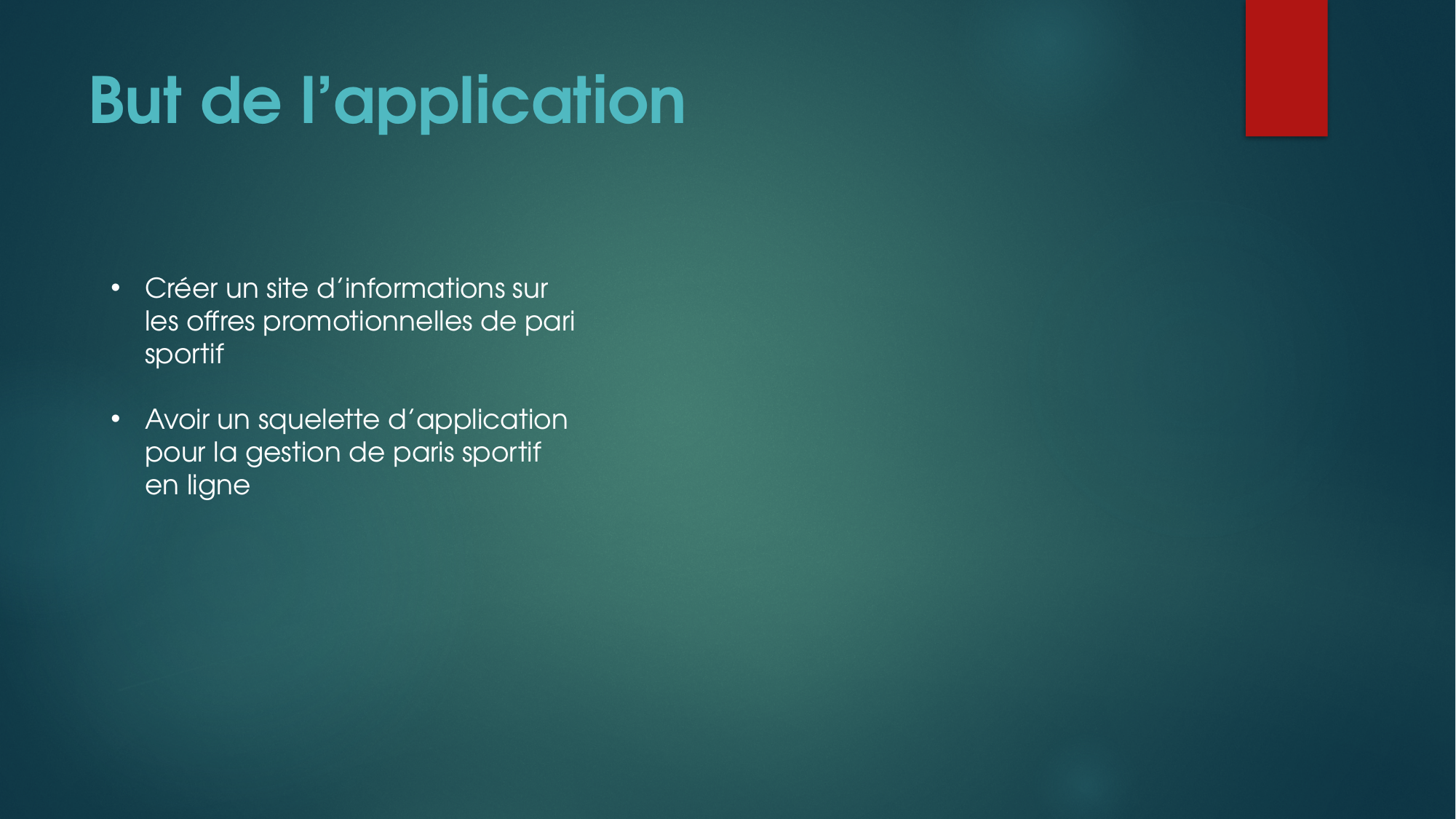

# But de l’application
Créer un site d’informations sur les offres promotionnelles de pari sportif

Avoir un squelette d’application pour la gestion de paris sportif en ligne